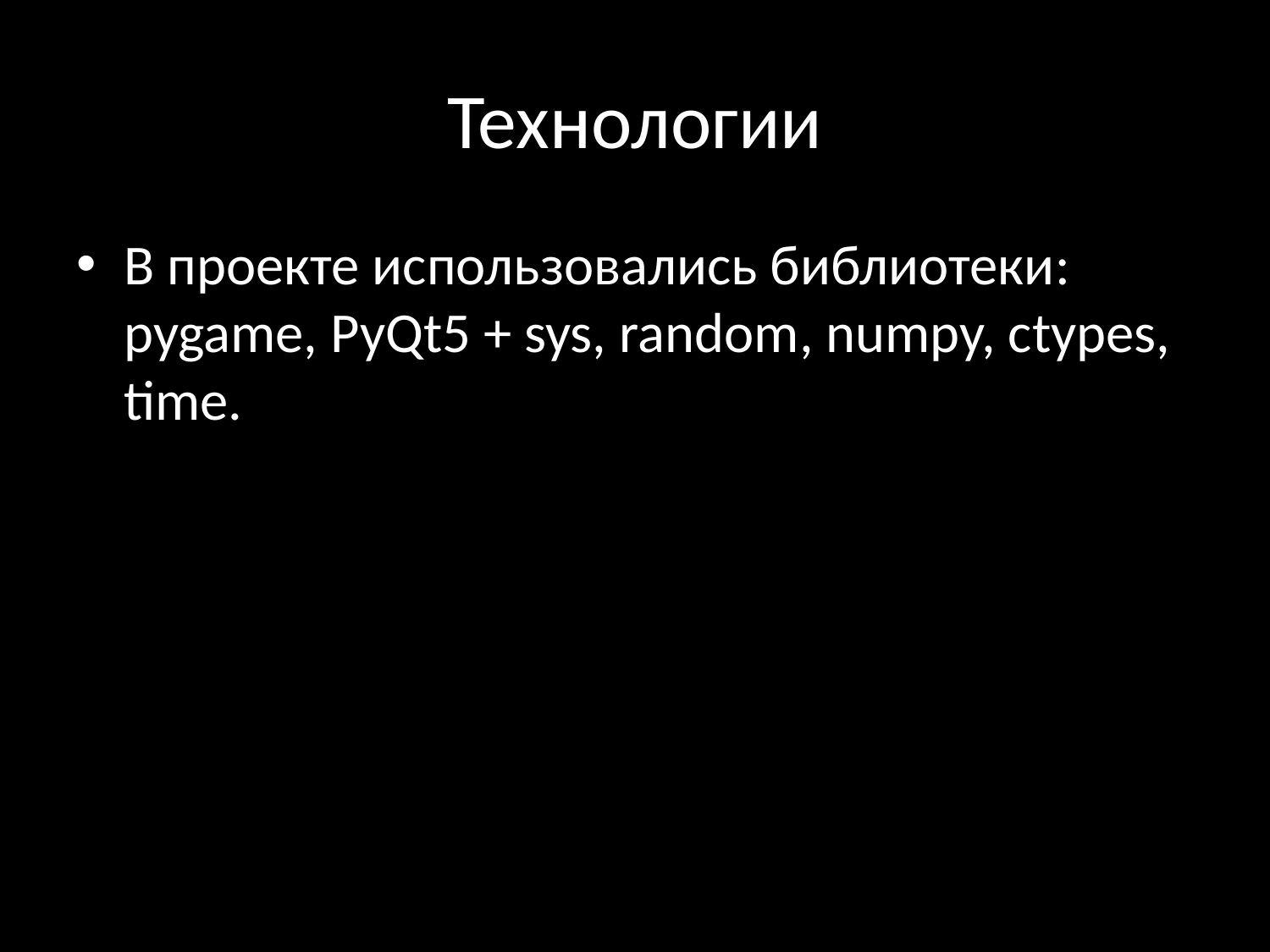

# Технологии
В проекте использовались библиотеки: pygame, PyQt5 + sys, random, numpy, ctypes, time.